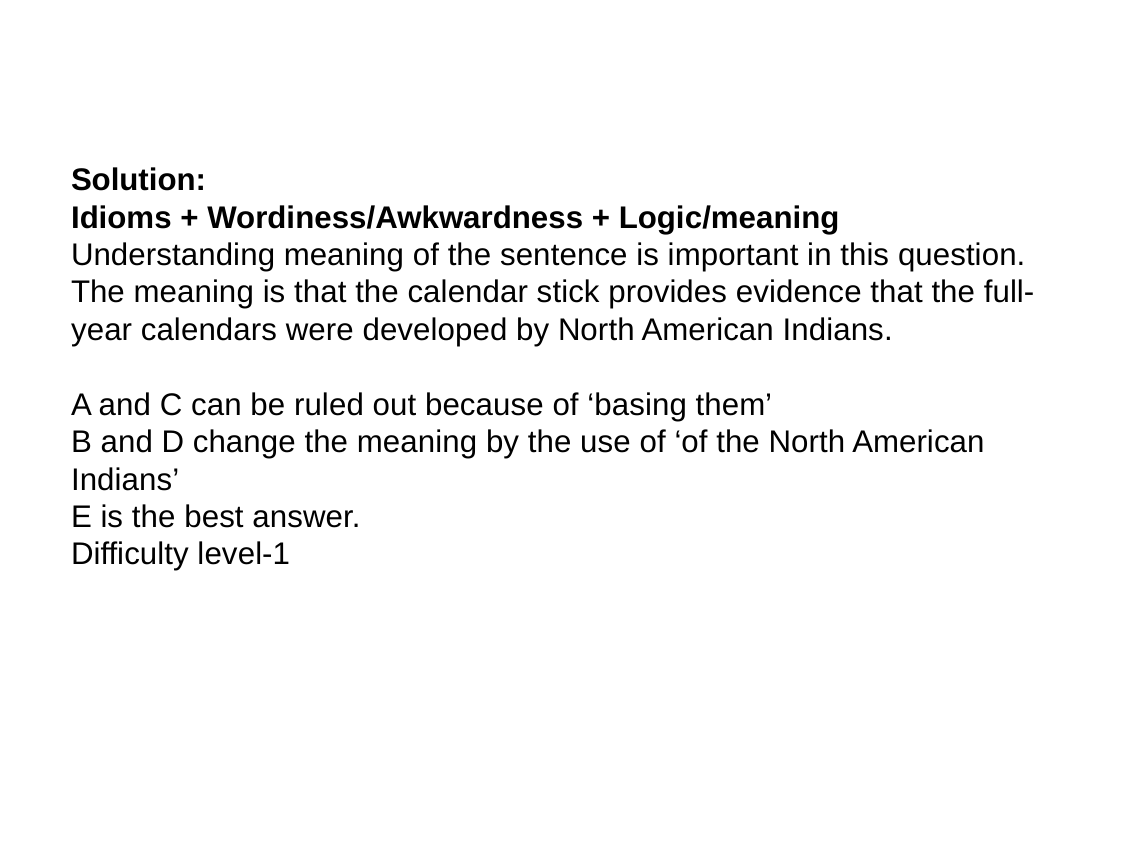

Solution:
Idioms + Wordiness/Awkwardness + Logic/meaning
Understanding meaning of the sentence is important in this question. The meaning is that the calendar stick provides evidence that the full-year calendars were developed by North American Indians.
A and C can be ruled out because of ‘basing them’
B and D change the meaning by the use of ‘of the North American Indians’
E is the best answer.
Difficulty level-1